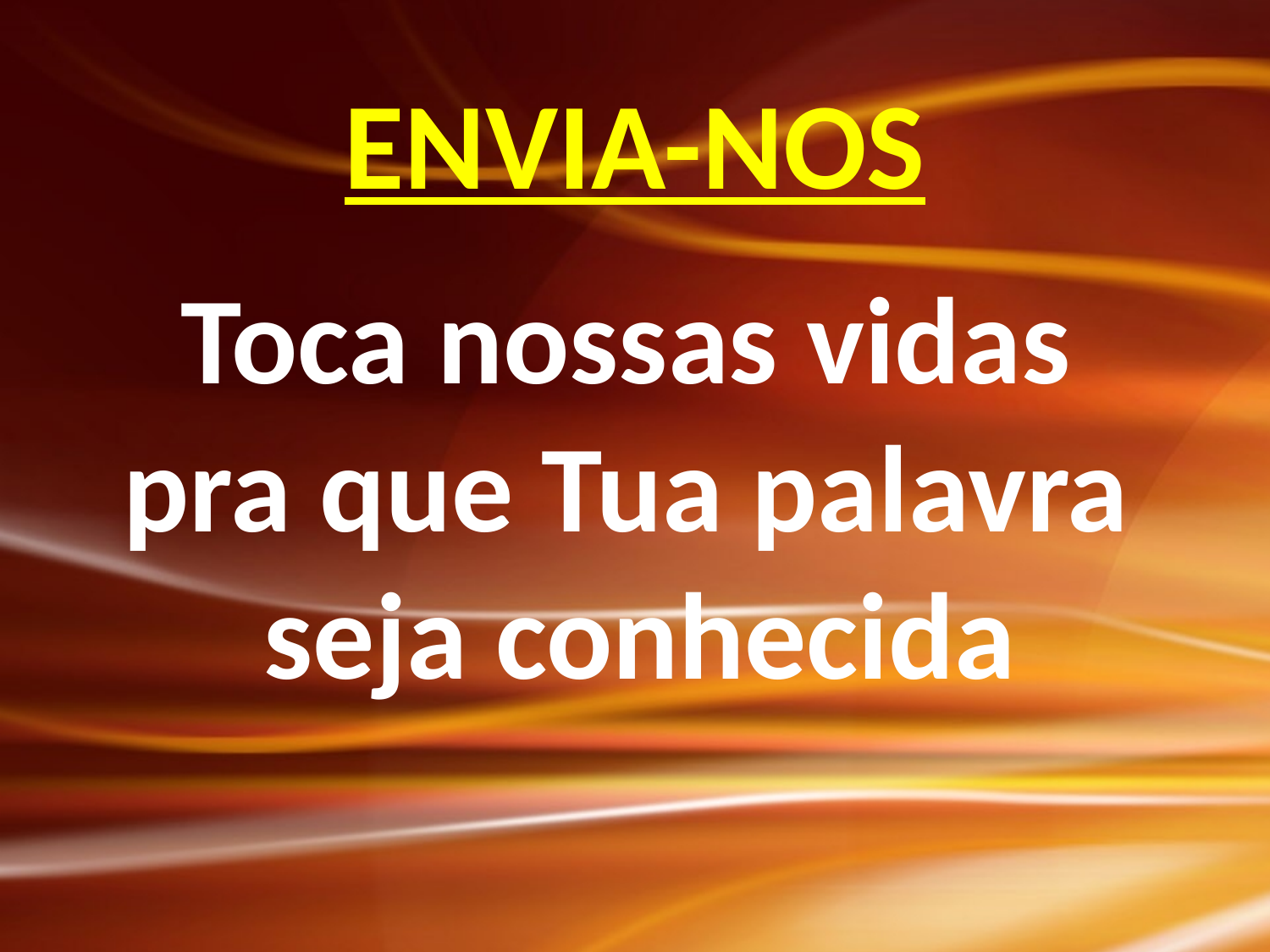

# ENVIA-NOS
Toca nossas vidas
pra que Tua palavra
seja conhecida